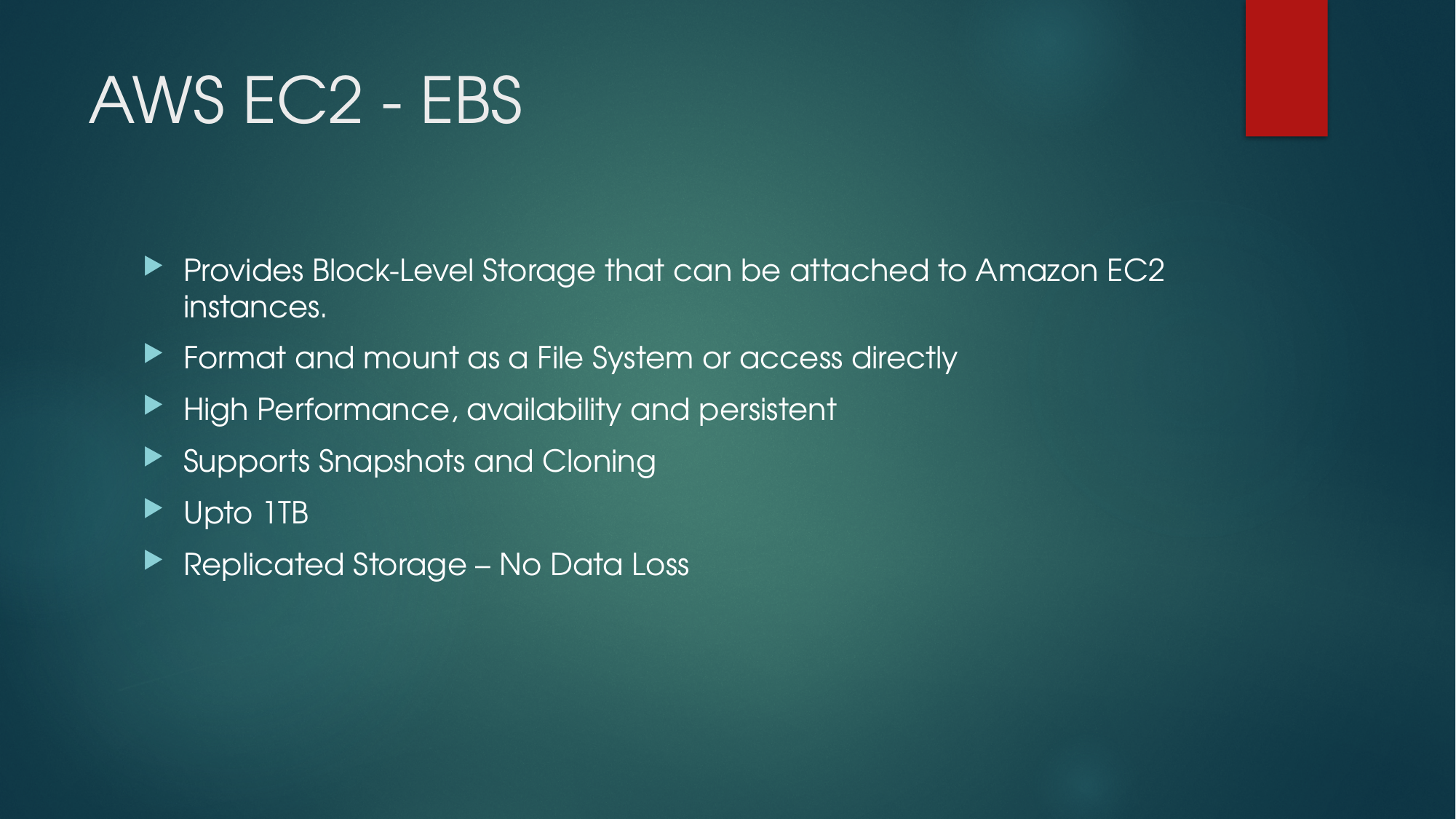

# AWS EC2 - EBS
Provides Block-Level Storage that can be attached to Amazon EC2 instances.
Format and mount as a File System or access directly
High Performance, availability and persistent
Supports Snapshots and Cloning
Upto 1TB
Replicated Storage – No Data Loss